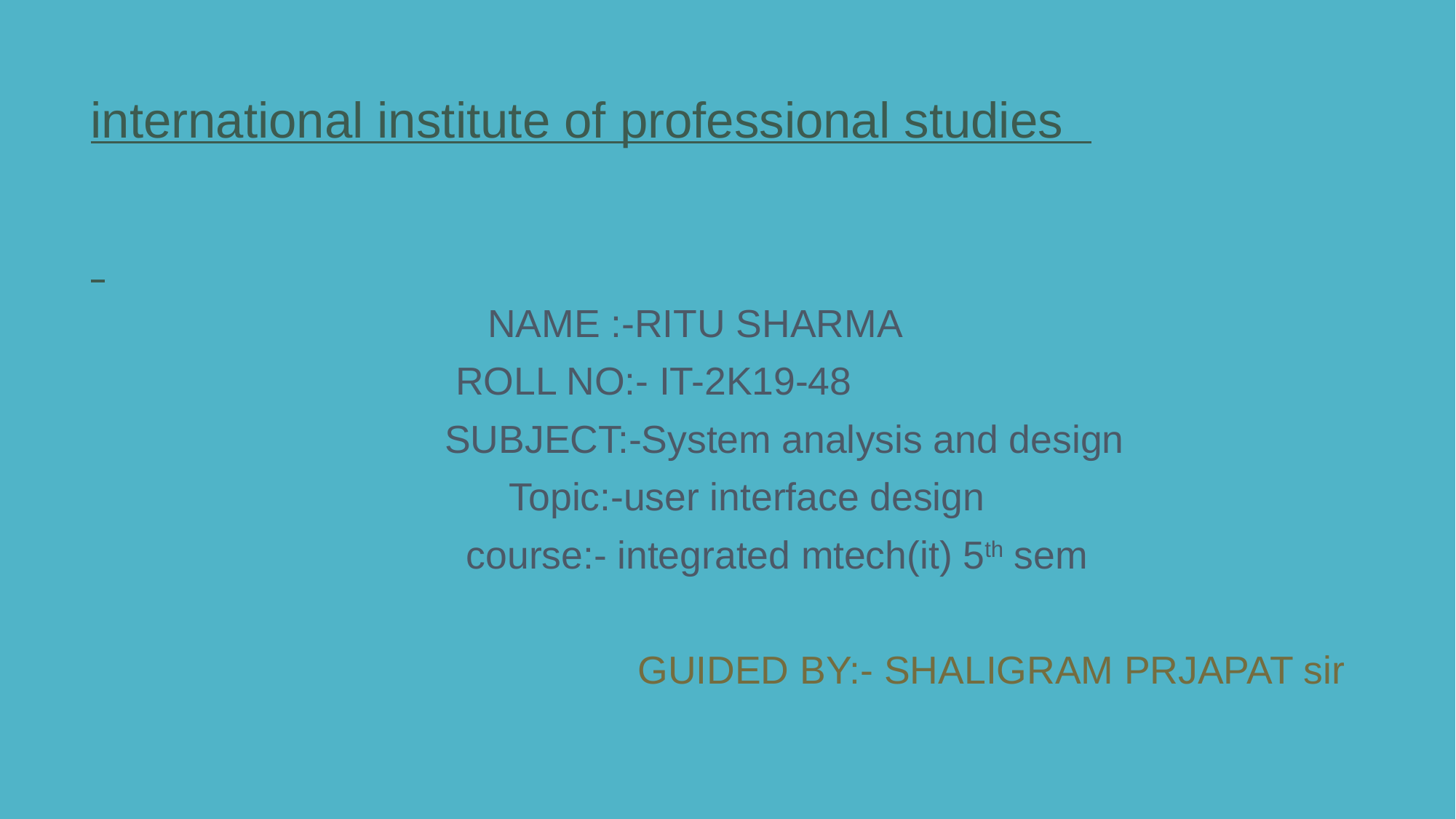

#
international institute of professional studies

                                     NAME :-RITU SHARMA
                                  ROLL NO:- IT-2K19-48
                                 SUBJECT:-System analysis and design
                                       Topic:-user interface design
                                   course:- integrated mtech(it) 5th sem

                                                   GUIDED BY:- SHALIGRAM PRJAPAT sir